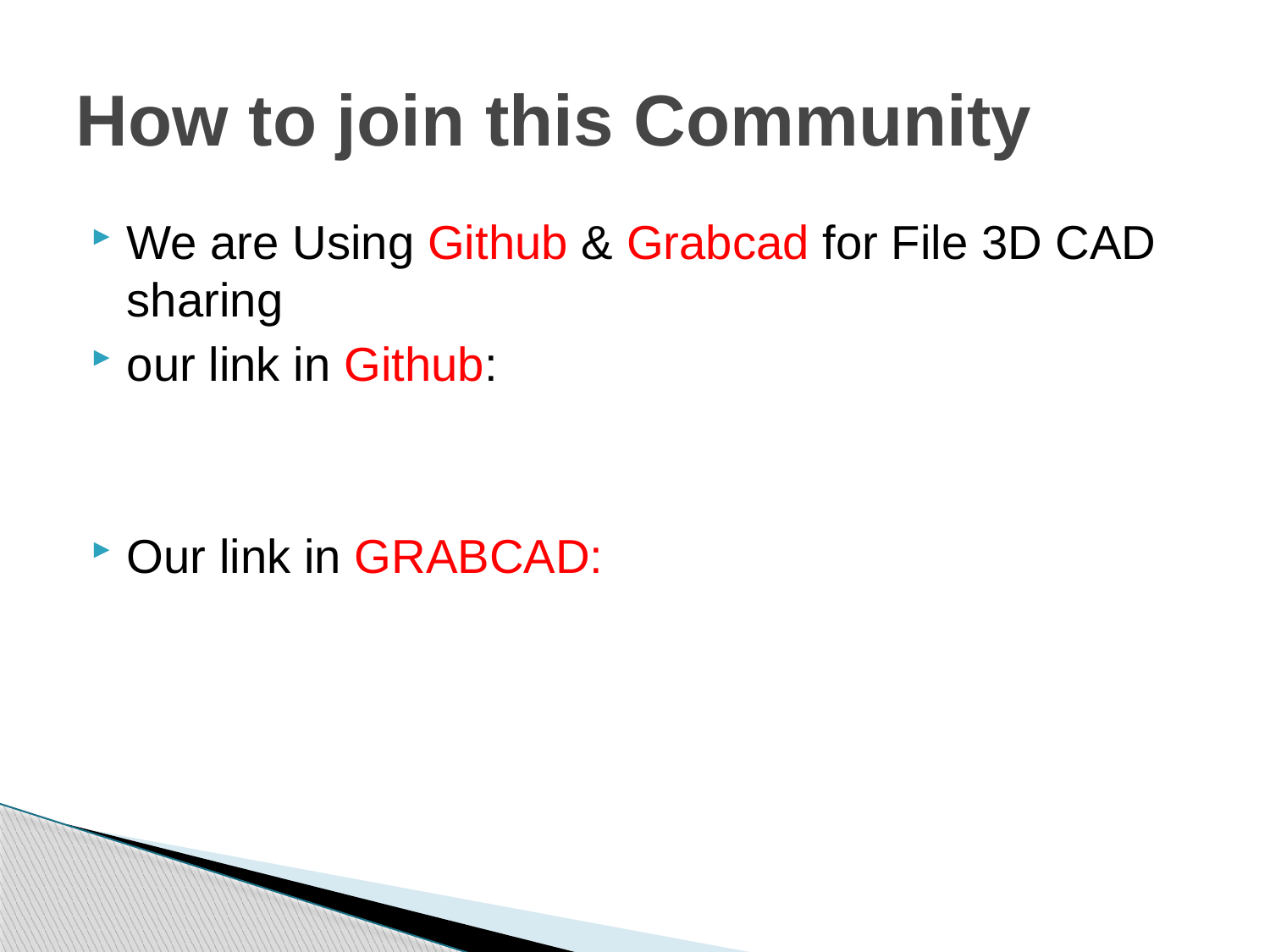

# How to join this Community
We are Using Github & Grabcad for File 3D CAD sharing
our link in Github:

Our link in GRABCAD: